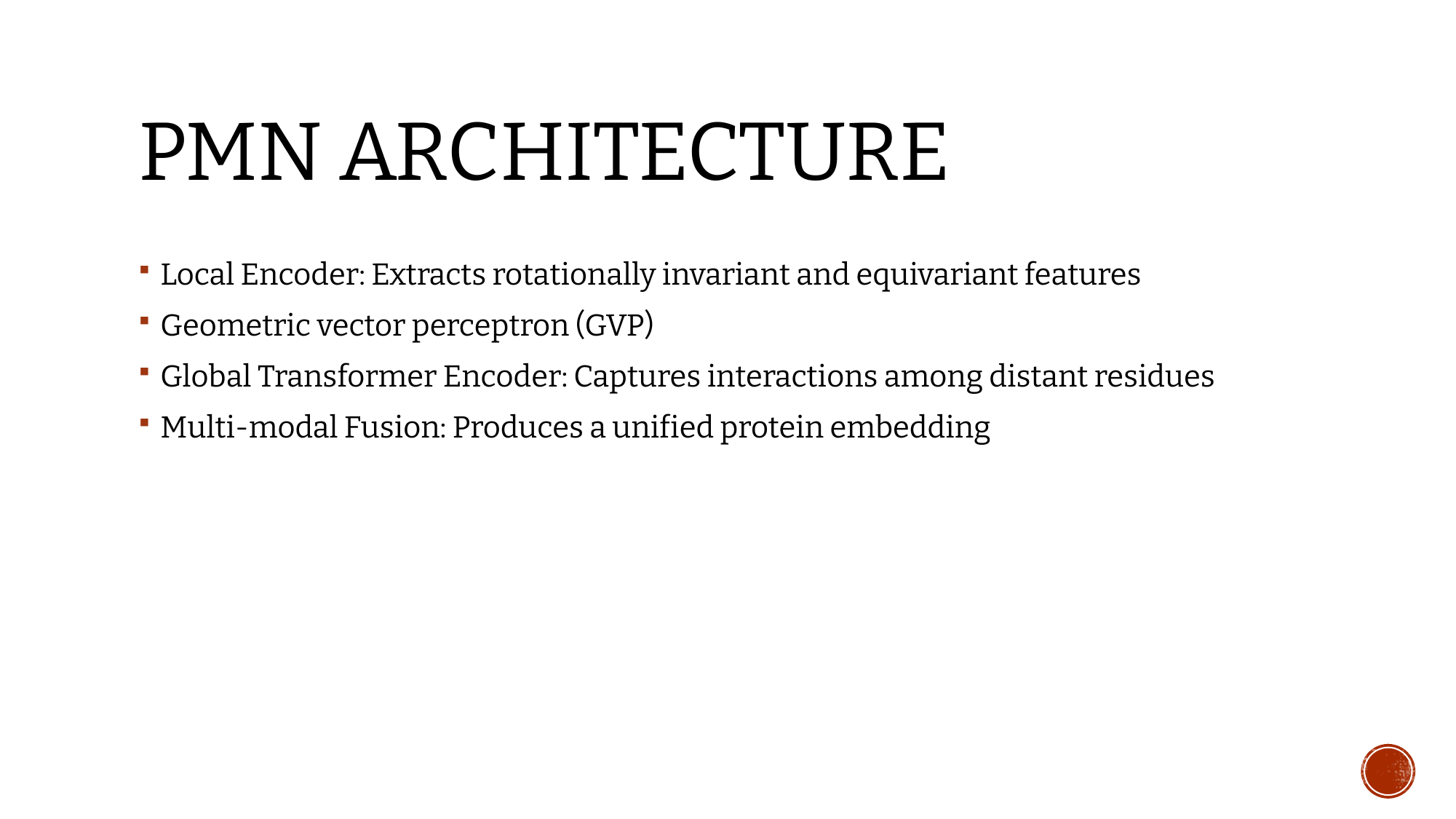

# PMN Architecture
Local Encoder: Extracts rotationally invariant and equivariant features
Geometric vector perceptron (GVP)
Global Transformer Encoder: Captures interactions among distant residues
Multi-modal Fusion: Produces a unified protein embedding